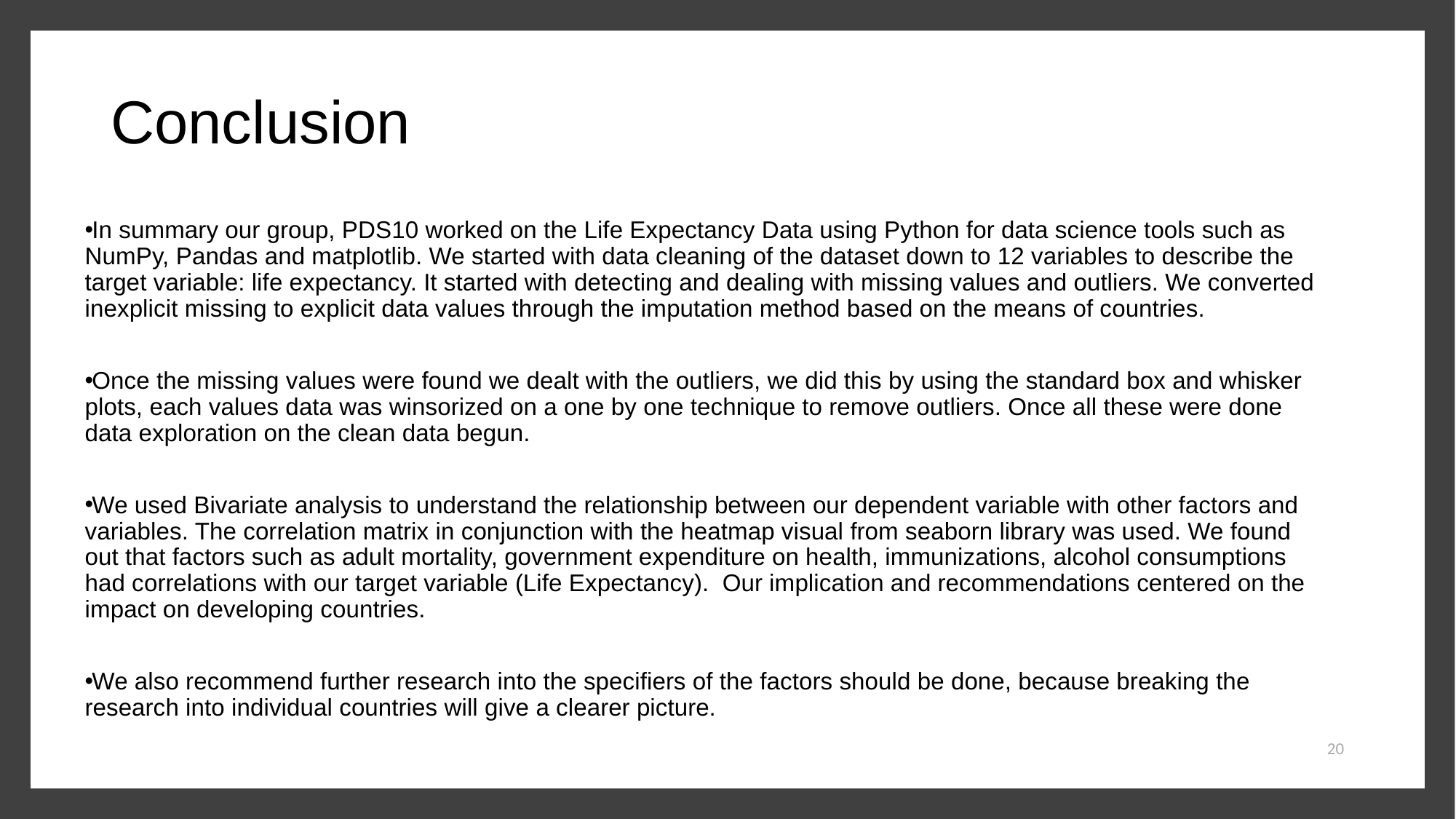

# Conclusion
In summary our group, PDS10 worked on the Life Expectancy Data using Python for data science tools such as NumPy, Pandas and matplotlib. We started with data cleaning of the dataset down to 12 variables to describe the target variable: life expectancy. It started with detecting and dealing with missing values and outliers. We converted inexplicit missing to explicit data values through the imputation method based on the means of countries.

Once the missing values were found we dealt with the outliers, we did this by using the standard box and whisker plots, each values data was winsorized on a one by one technique to remove outliers. Once all these were done data exploration on the clean data begun.

We used Bivariate analysis to understand the relationship between our dependent variable with other factors and variables. The correlation matrix in conjunction with the heatmap visual from seaborn library was used. We found out that factors such as adult mortality, government expenditure on health, immunizations, alcohol consumptions had correlations with our target variable (Life Expectancy).  Our implication and recommendations centered on the impact on developing countries.

We also recommend further research into the specifiers of the factors should be done, because breaking the research into individual countries will give a clearer picture.

20